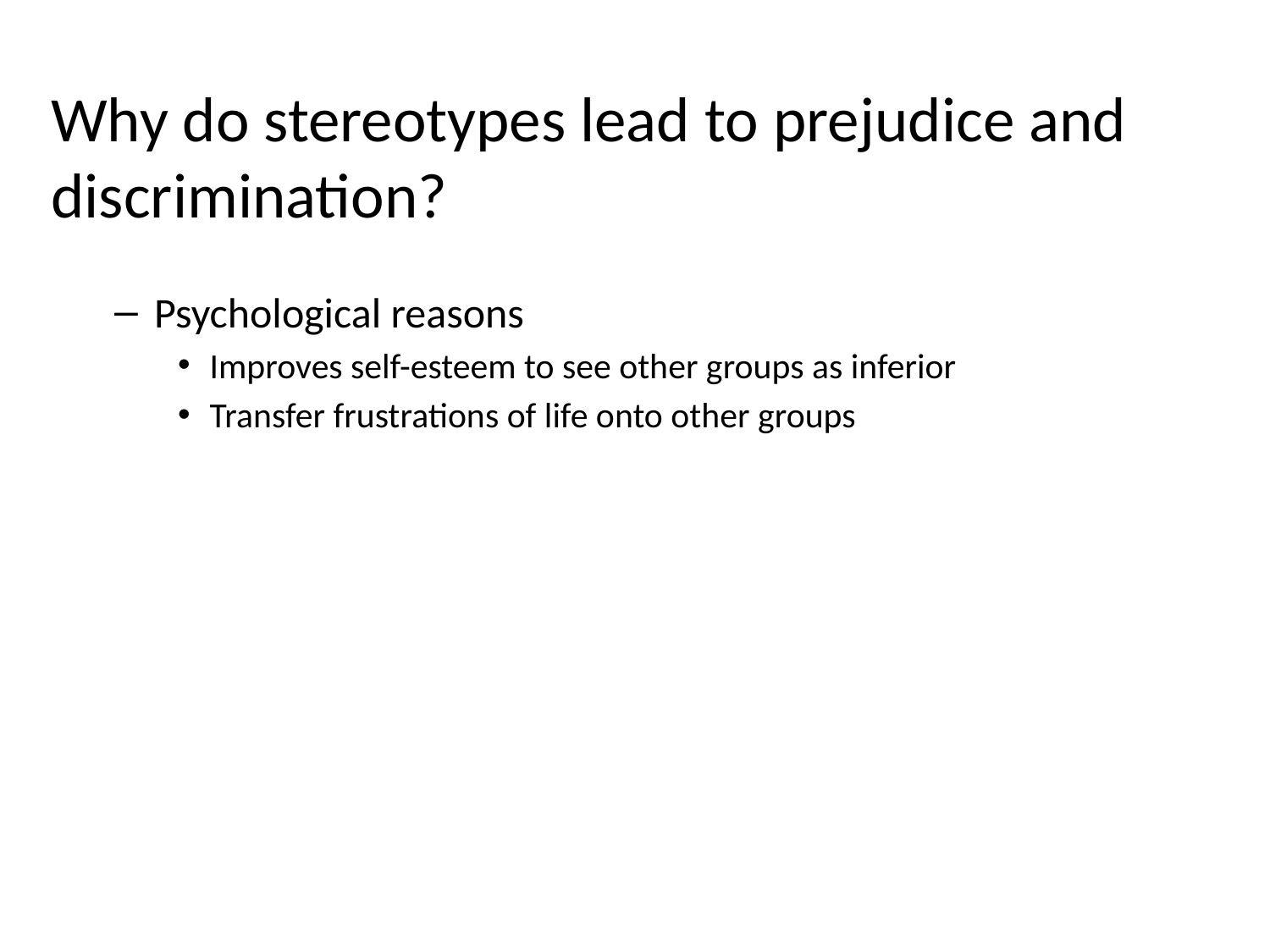

Why do stereotypes lead to prejudice and discrimination?

Psychological reasons
Improves self-esteem to see other groups as inferior
Transfer frustrations of life onto other groups